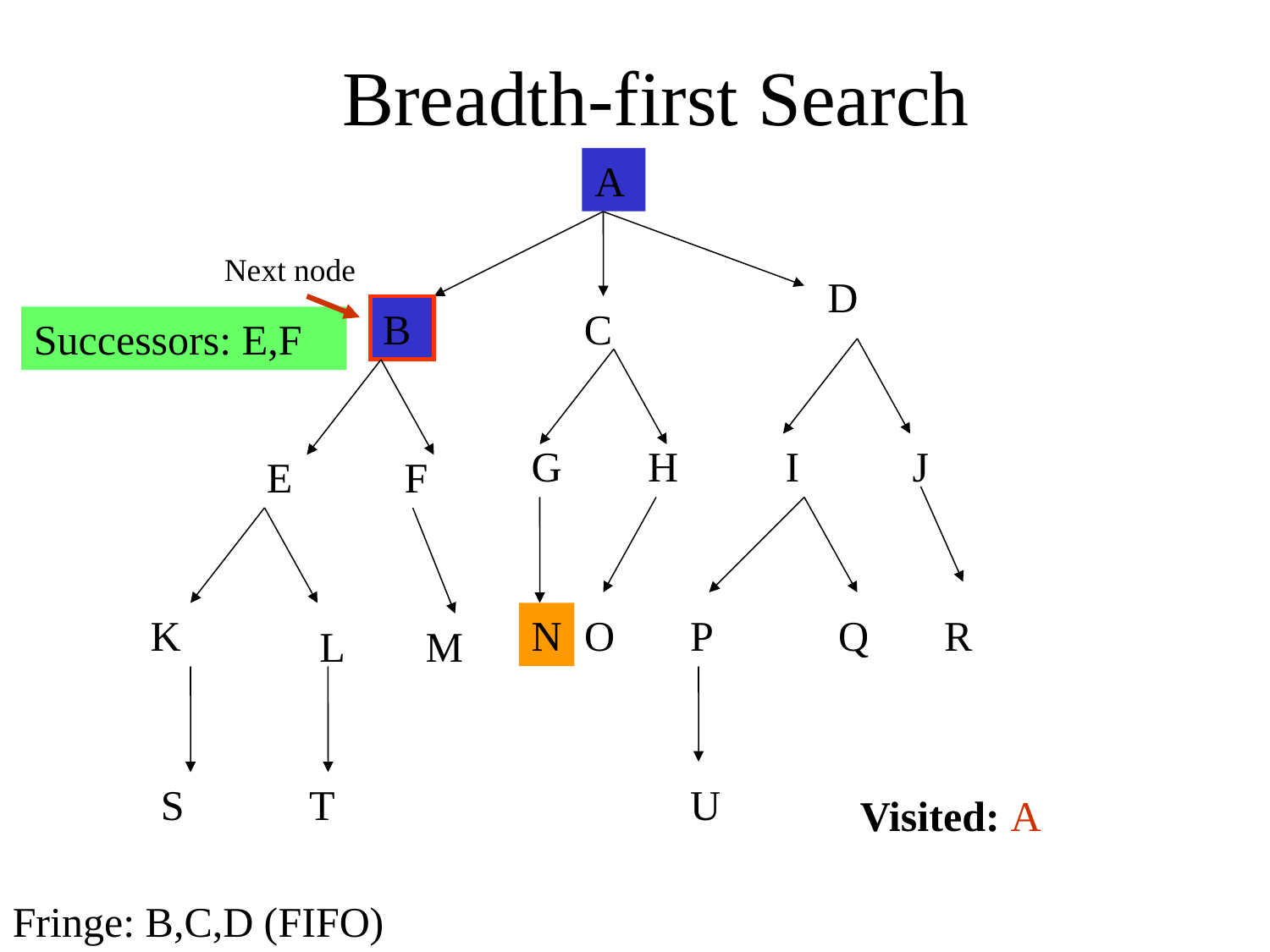

Breadth-first Search
A

Next node
D

B
C
Successors: E,F

G
H
I
J
E
F

K
N
O
P
Q
R
L
M

S
T
U
Visited: A
Fringe: B,C,D (FIFO)